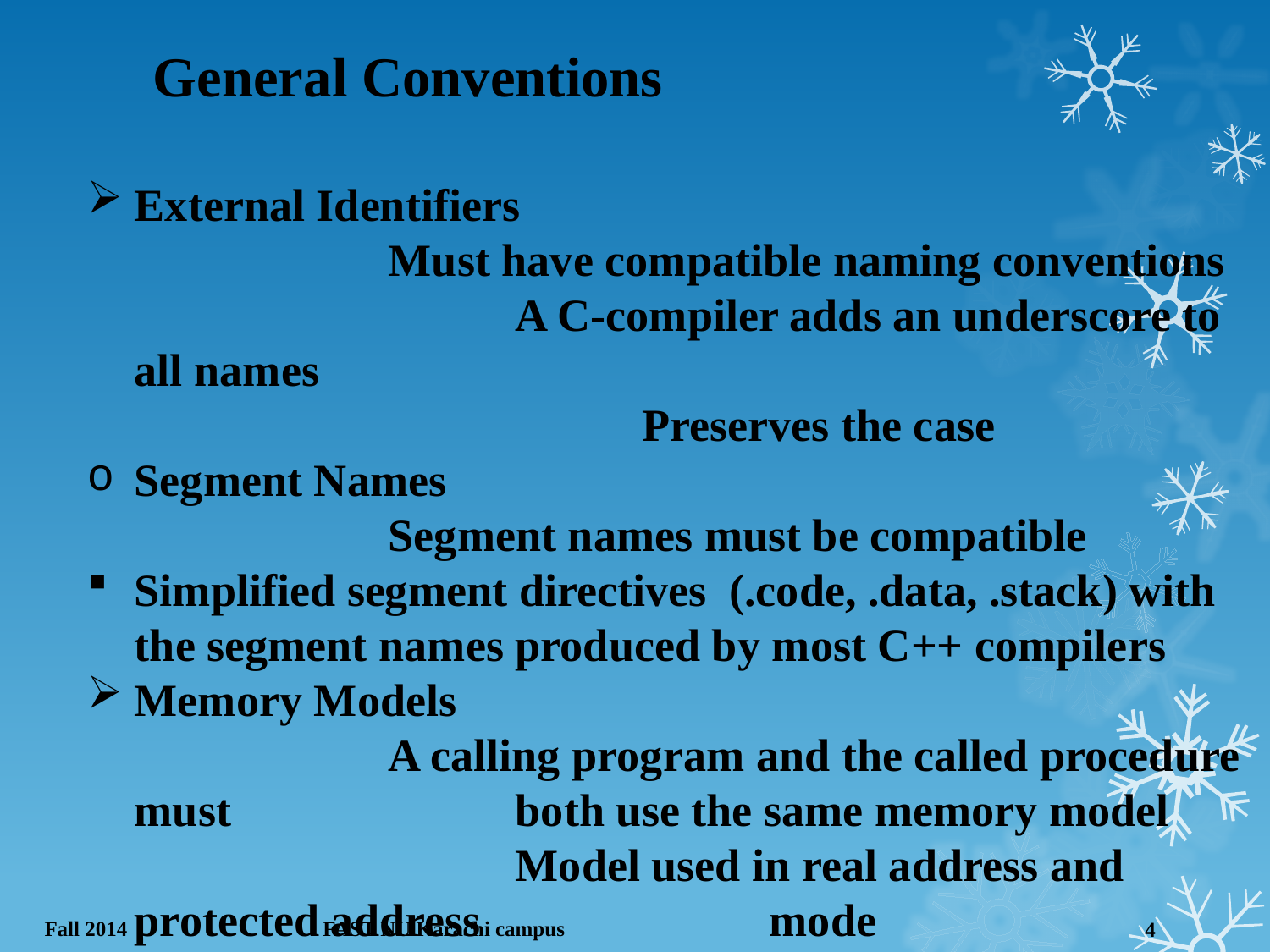

# General Conventions
External Identifiers
			Must have compatible naming conventions
				A C-compiler adds an underscore to all names
					Preserves the case
Segment Names
			Segment names must be compatible
Simplified segment directives  (.code, .data, .stack) with the segment names produced by most C++ compilers
Memory Models
			A calling program and the called procedure must 			both use the same memory model
				Model used in real address and protected address 			mode
Fall 2014                                     FAST NU Karachi campus
4